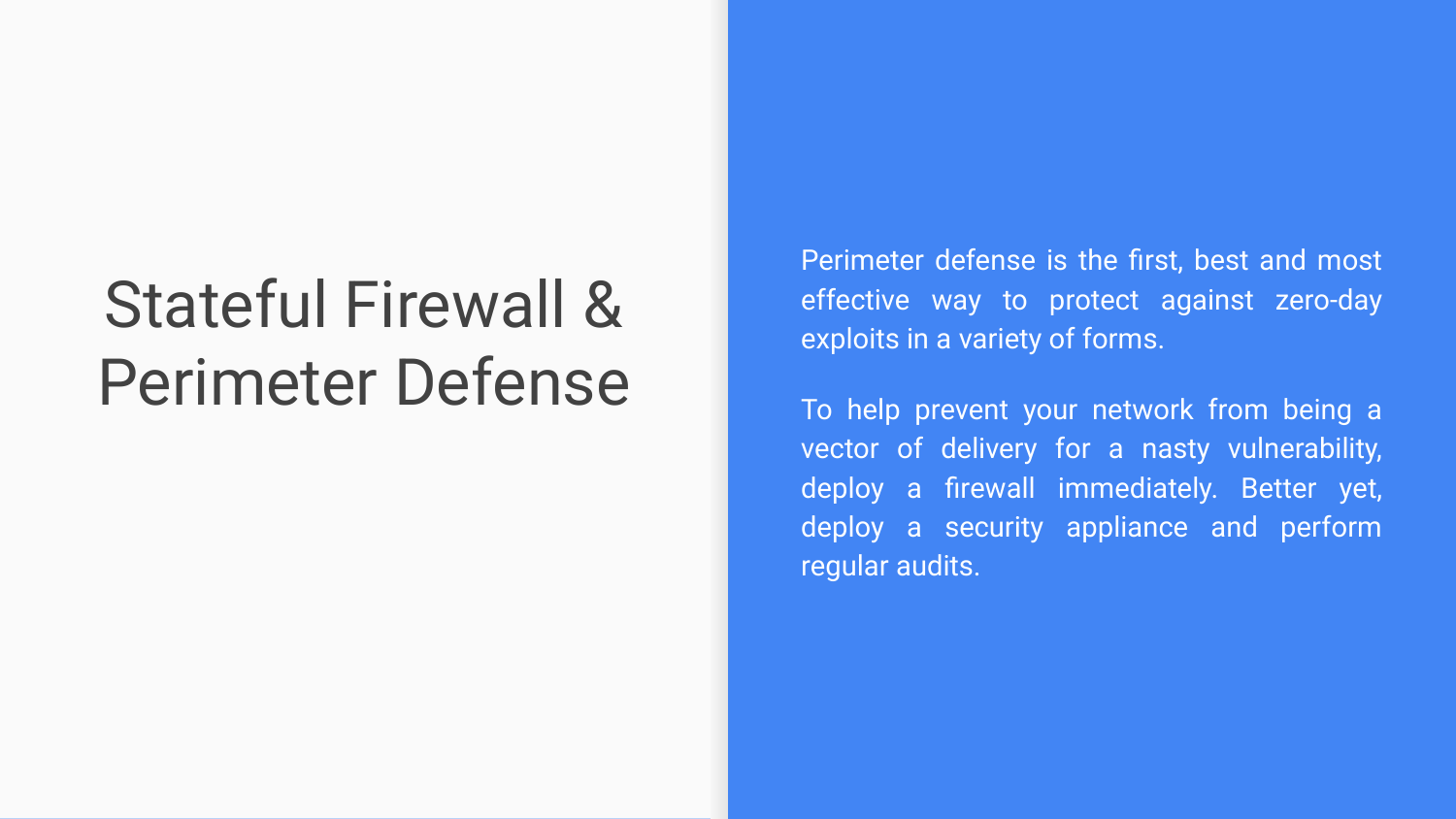

Perimeter defense is the first, best and most effective way to protect against zero-day exploits in a variety of forms.
To help prevent your network from being a vector of delivery for a nasty vulnerability, deploy a firewall immediately. Better yet, deploy a security appliance and perform regular audits.
# Stateful Firewall & Perimeter Defense